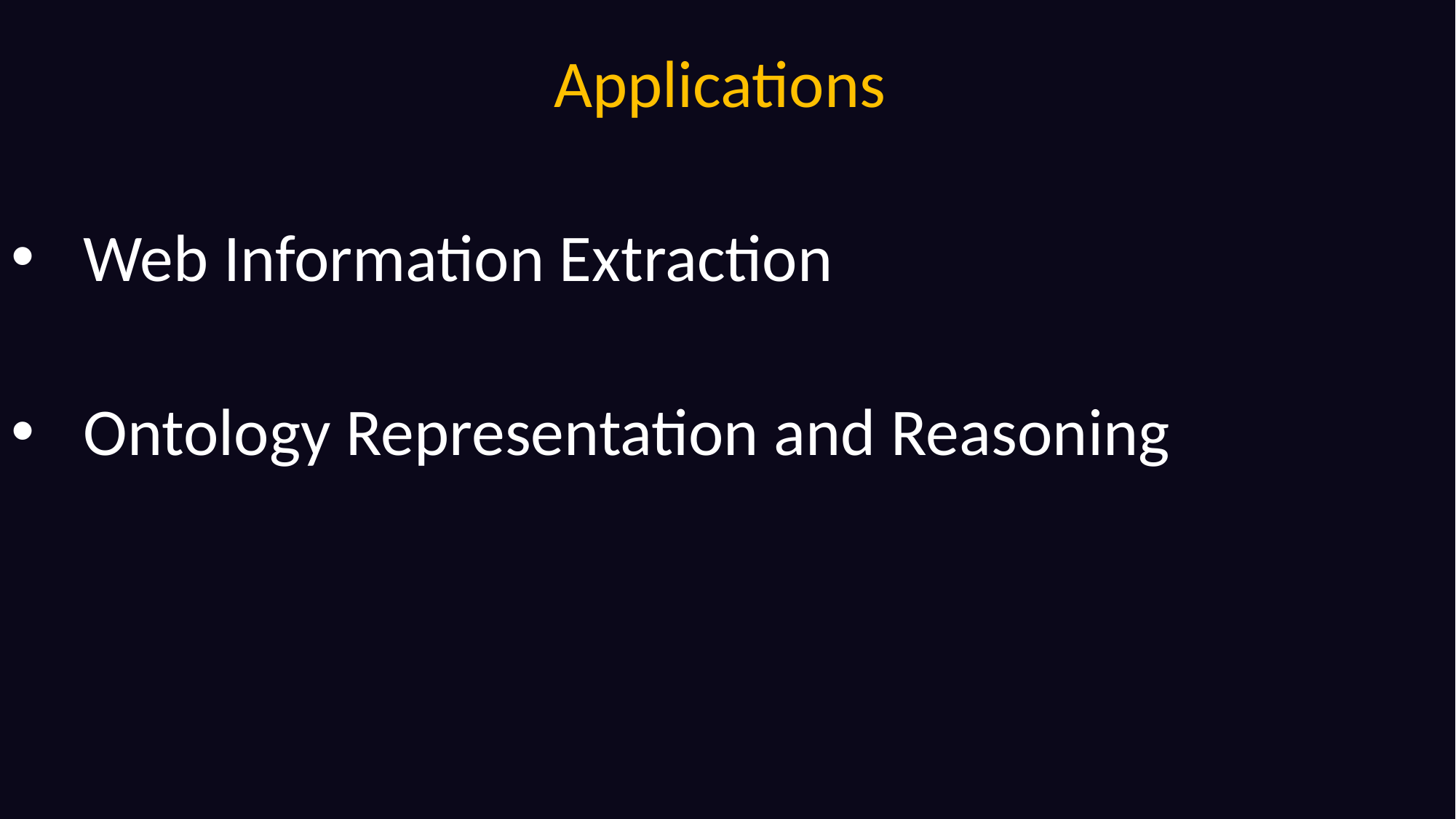

# Applications
   Web Information Extraction

   Ontology Representation and Reasoning